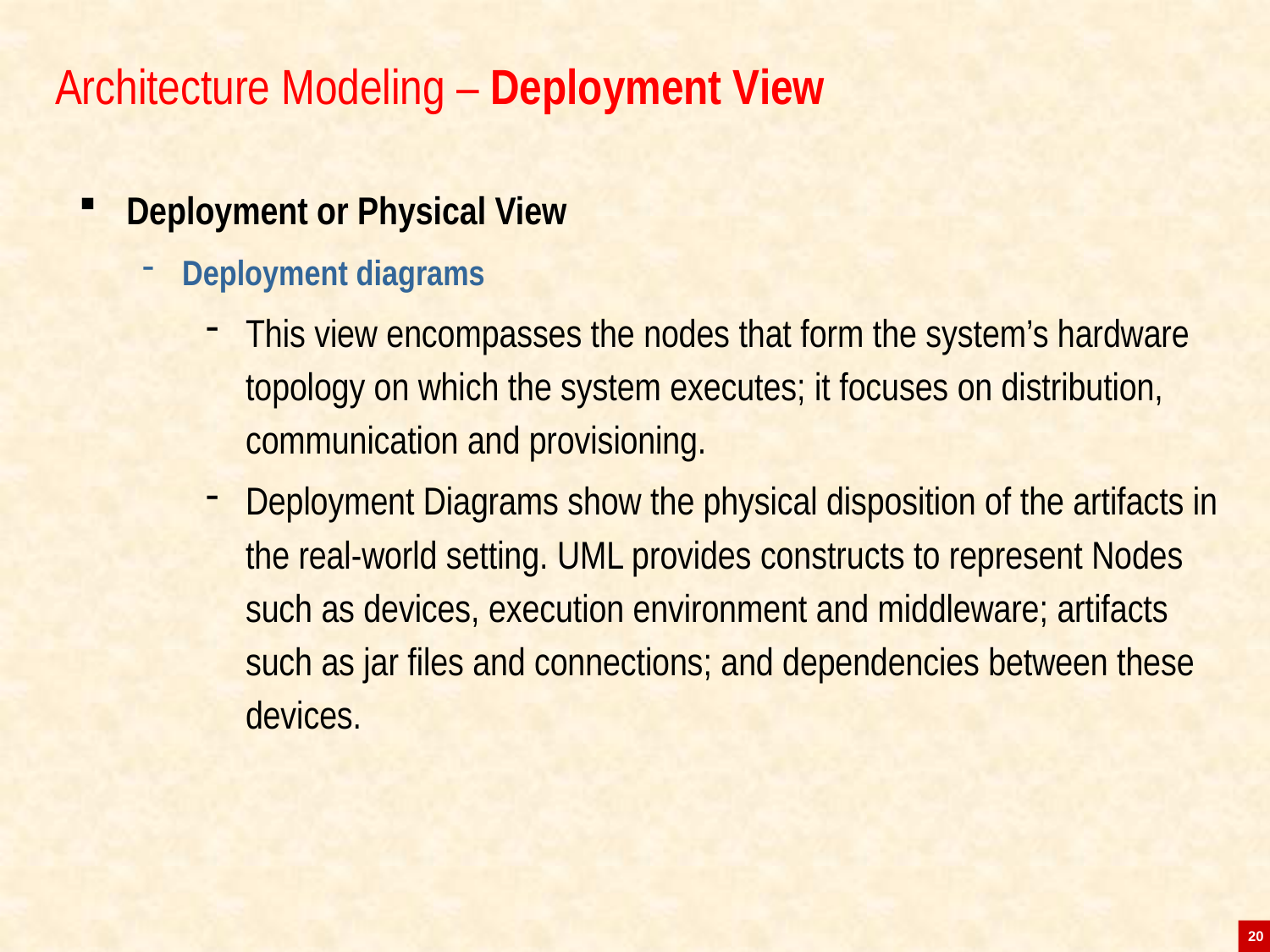

# Architecture Modeling – Deployment View

Deployment or Physical View
Deployment diagrams
This view encompasses the nodes that form the system’s hardware topology on which the system executes; it focuses on distribution, communication and provisioning.
Deployment Diagrams show the physical disposition of the artifacts in the real-world setting. UML provides constructs to represent Nodes such as devices, execution environment and middleware; artifacts such as jar files and connections; and dependencies between these devices.
20